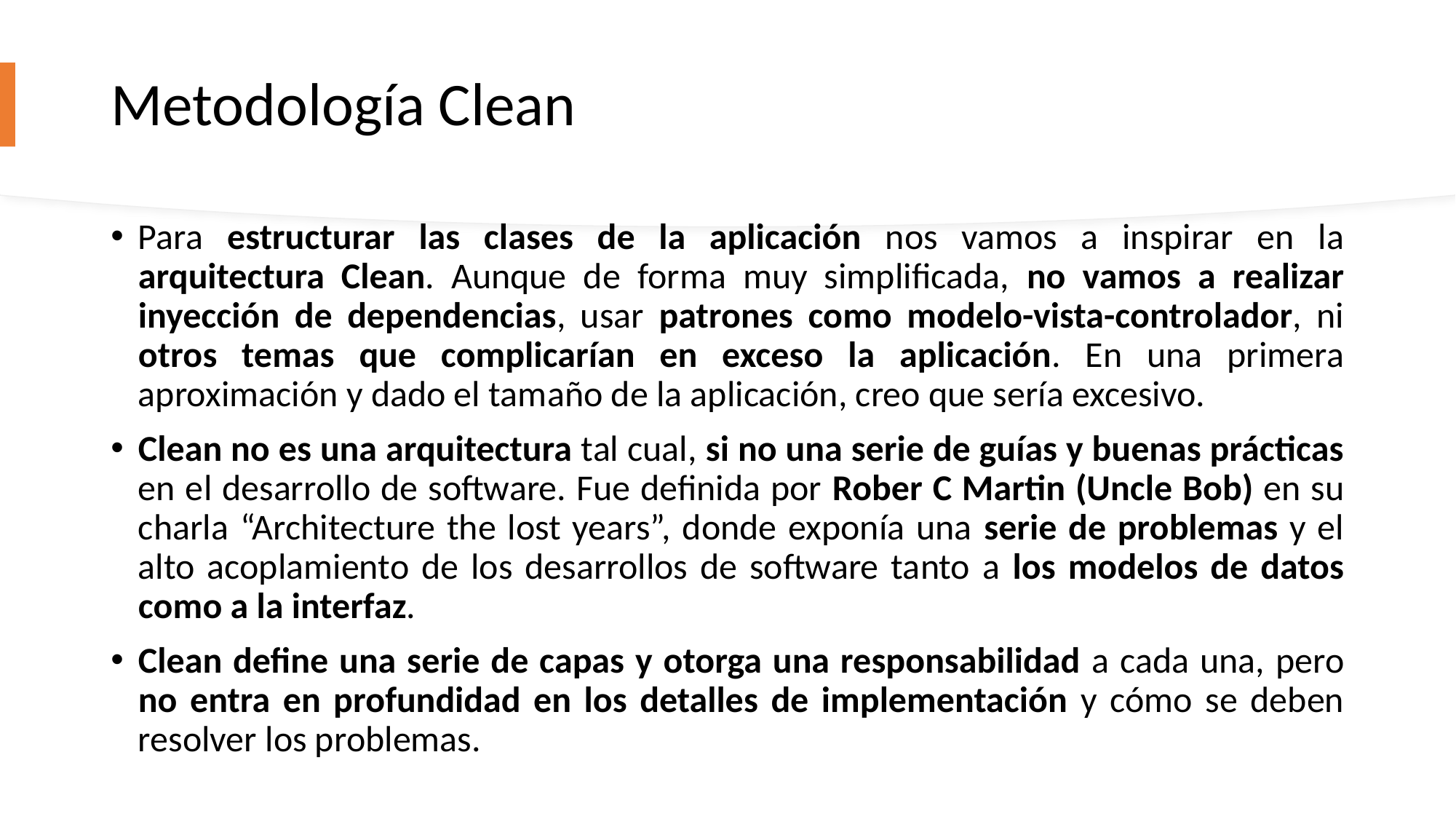

# Metodología Clean

Para estructurar las clases de la aplicación nos vamos a inspirar en la arquitectura Clean. Aunque de forma muy simplificada, no vamos a realizar inyección de dependencias, usar patrones como modelo-vista-controlador, ni otros temas que complicarían en exceso la aplicación. En una primera aproximación y dado el tamaño de la aplicación, creo que sería excesivo.
Clean no es una arquitectura tal cual, si no una serie de guías y buenas prácticas en el desarrollo de software. Fue definida por Rober C Martin (Uncle Bob) en su charla “Architecture the lost years”, donde exponía una serie de problemas y el alto acoplamiento de los desarrollos de software tanto a los modelos de datos como a la interfaz.
Clean define una serie de capas y otorga una responsabilidad a cada una, pero no entra en profundidad en los detalles de implementación y cómo se deben resolver los problemas.